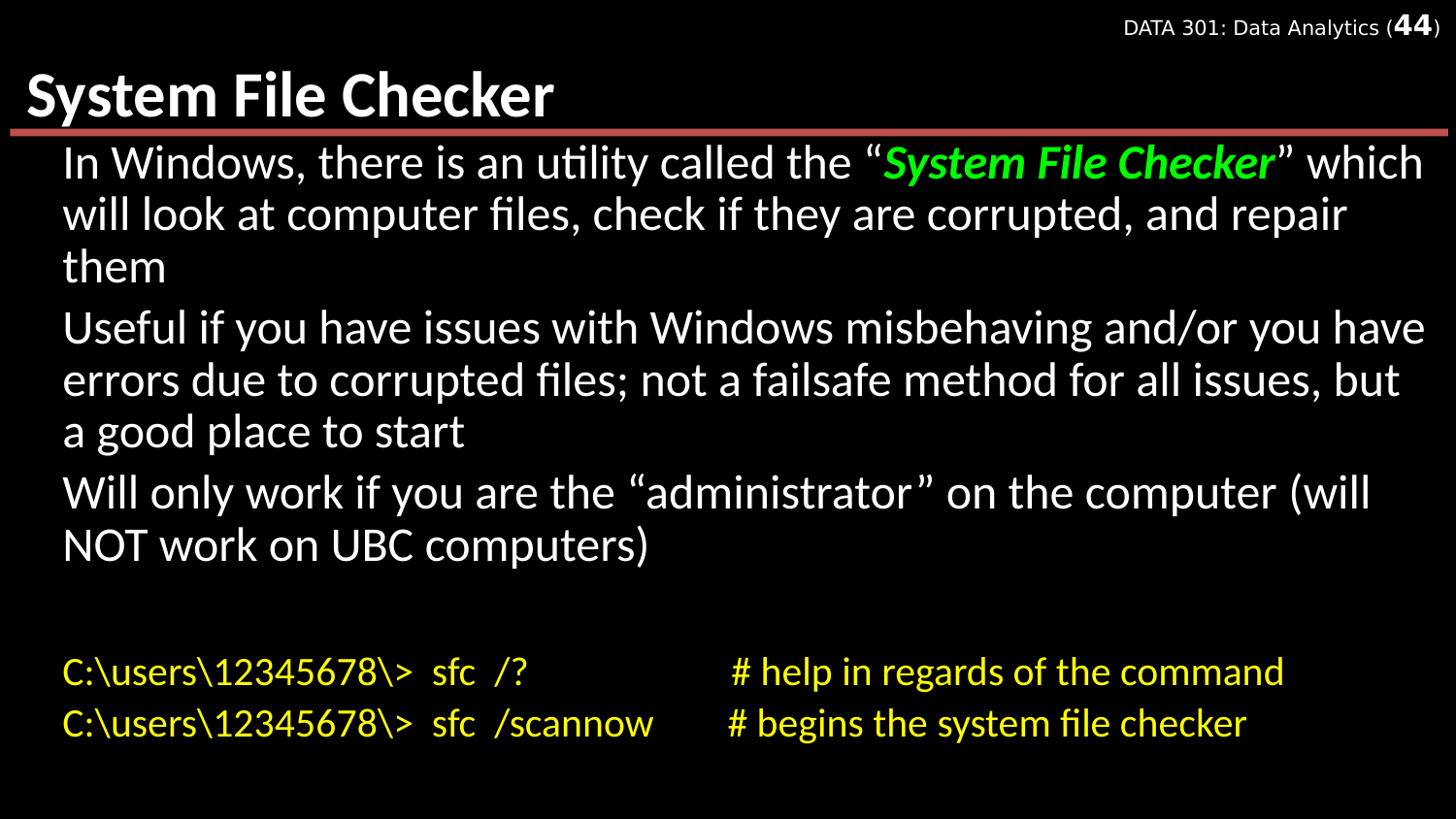

# System File Checker
In Windows, there is an utility called the “System File Checker” which will look at computer files, check if they are corrupted, and repair them
Useful if you have issues with Windows misbehaving and/or you have errors due to corrupted files; not a failsafe method for all issues, but a good place to start
Will only work if you are the “administrator” on the computer (will NOT work on UBC computers)

C:\users\12345678\>  sfc  /?                      # help in regards of the command
C:\users\12345678\>  sfc  /scannow        # begins the system file checker